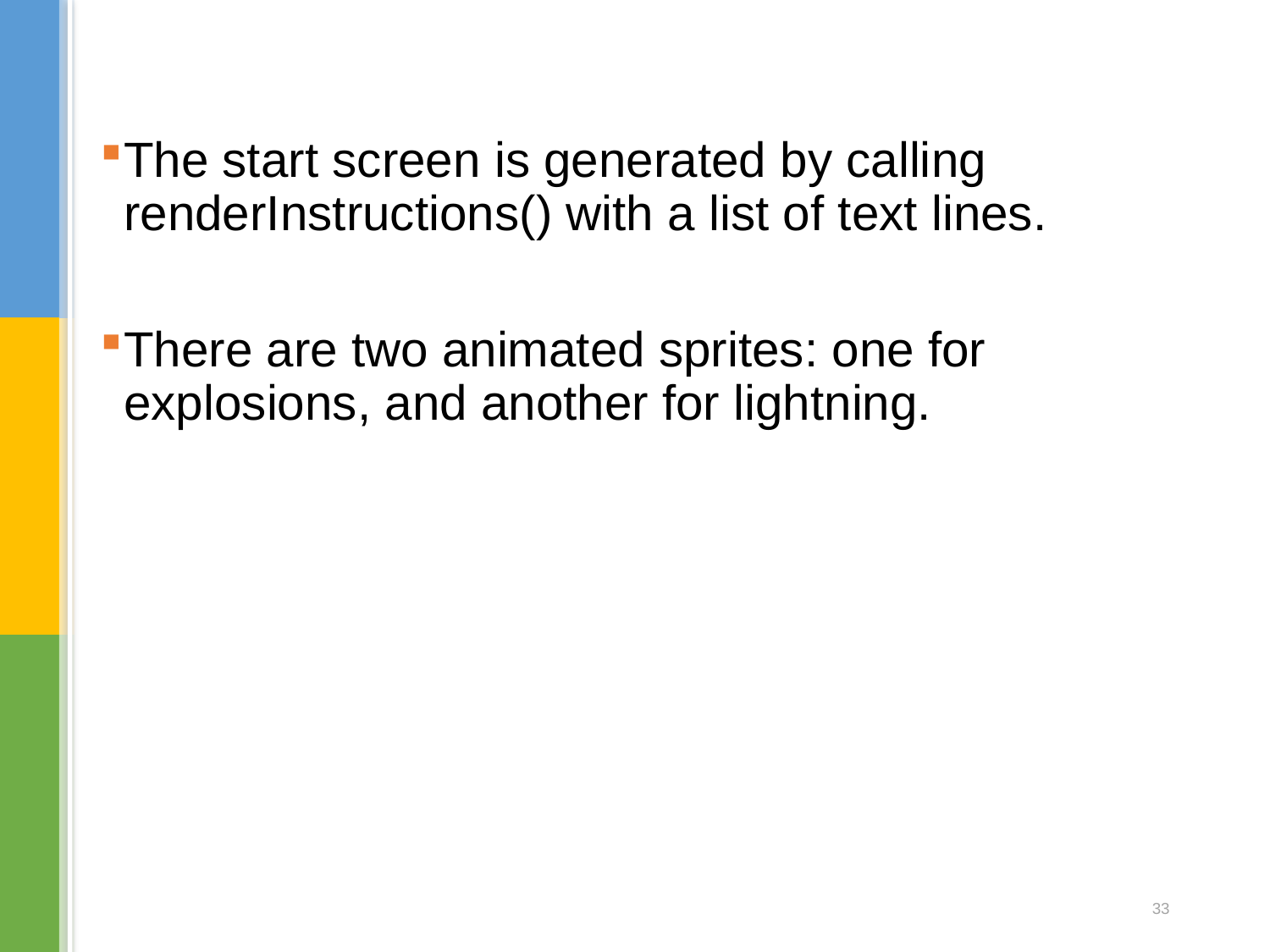

The start screen is generated by calling renderInstructions() with a list of text lines.

There are two animated sprites: one for explosions, and another for lightning.
33